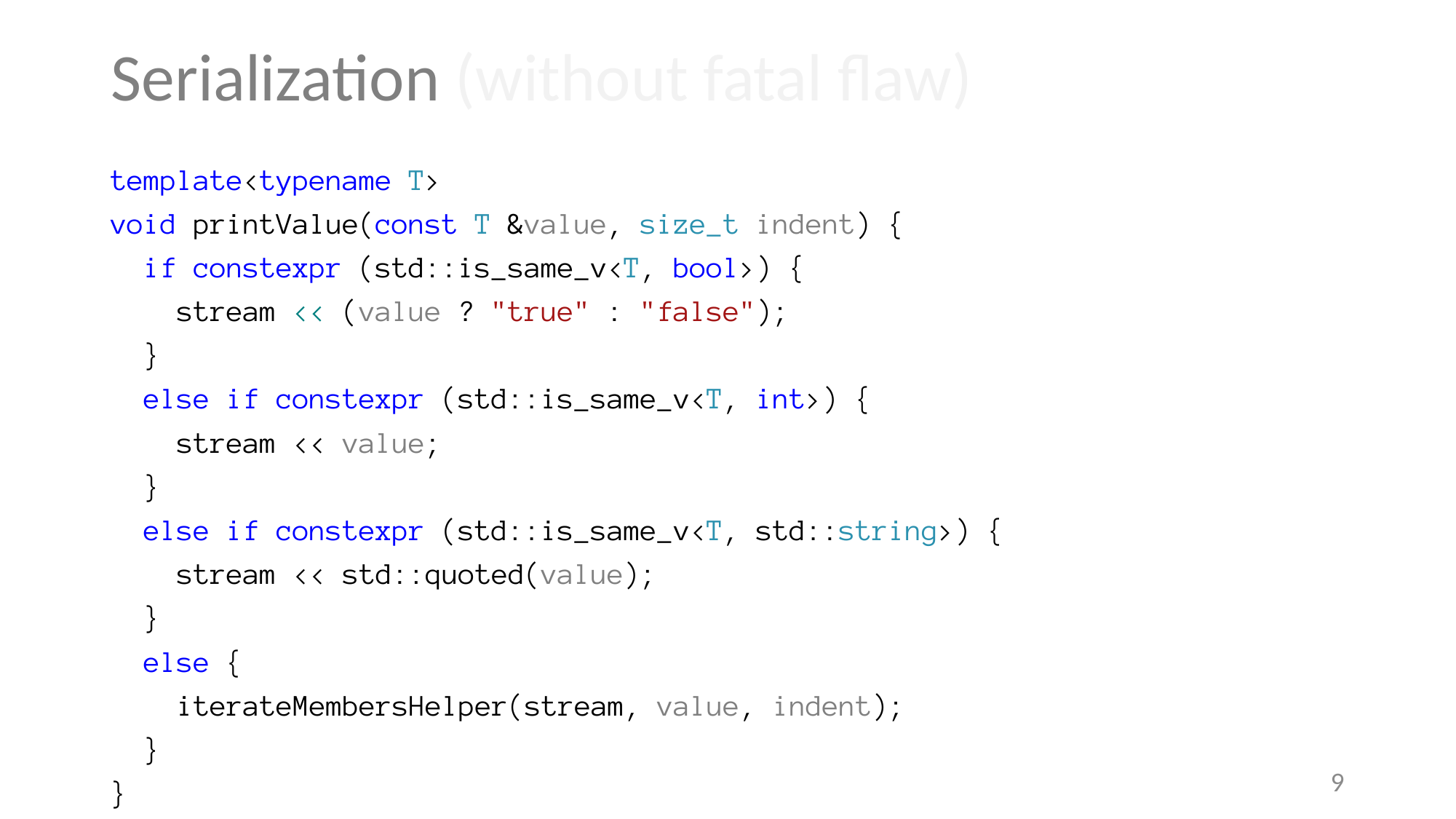

# Serialization (without fatal flaw)
template<typename T>
void printValue(const T &value, size_t indent) {
  if constexpr (std::is_same_v<T, bool>) {
    stream << (value ? "true" : "false");
  }
  else if constexpr (std::is_same_v<T, int>) {
    stream << value;
  }
  else if constexpr (std::is_same_v<T, std::string>) {
    stream << std::quoted(value);
  }
  else {
    iterateMembersHelper(stream, value, indent);
  }
}
9